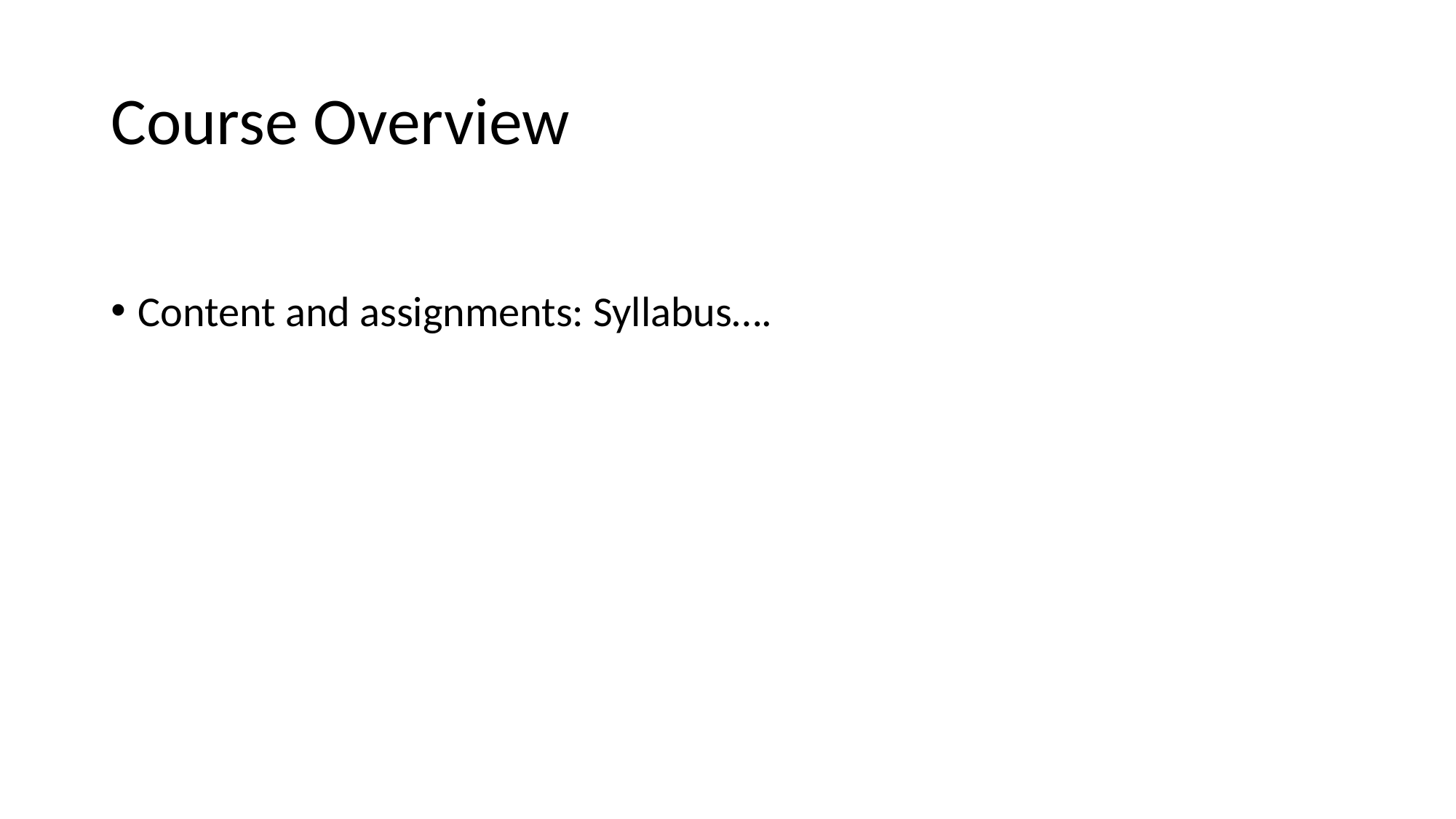

# Course Overview

Content and assignments: Syllabus….